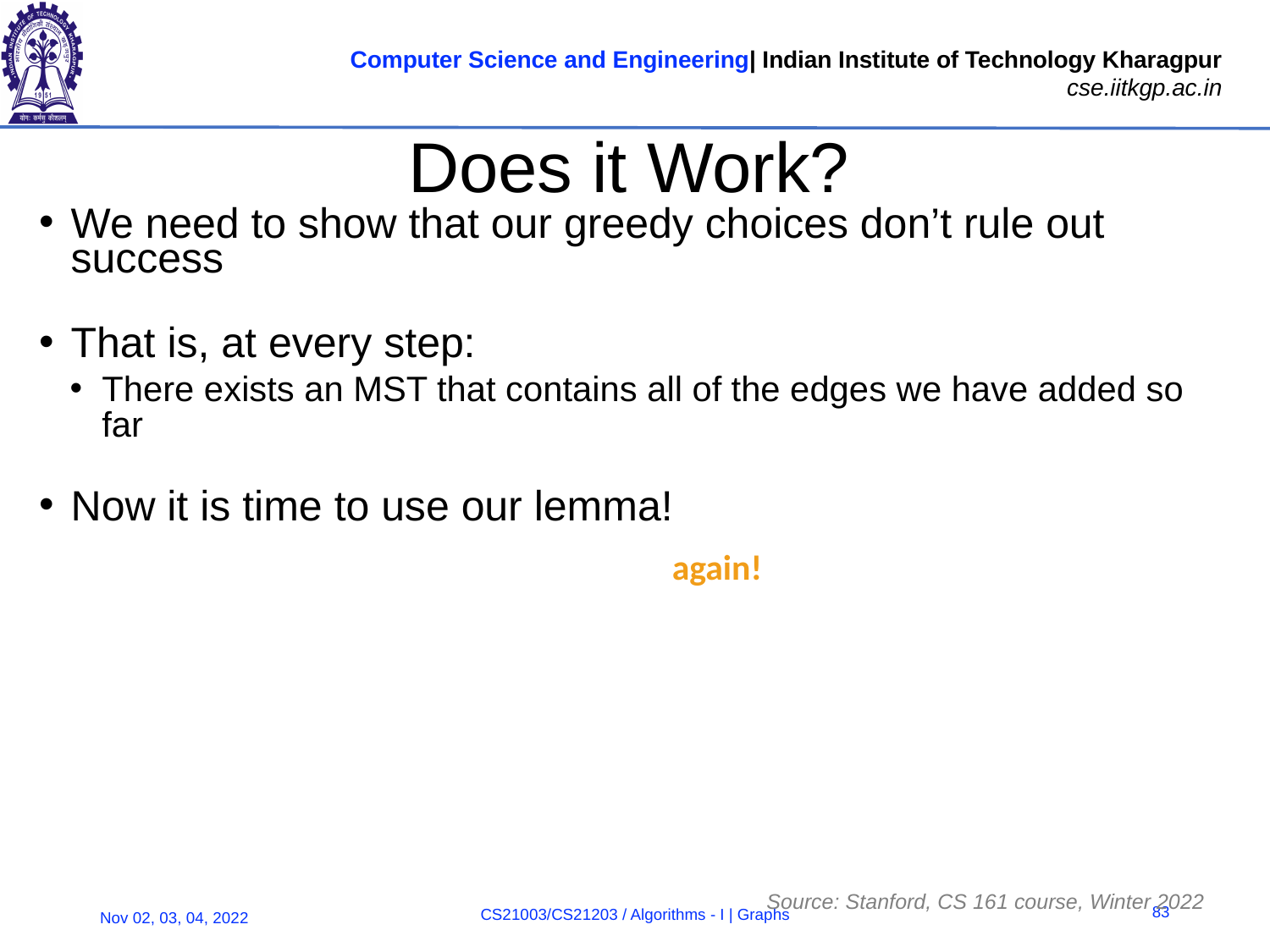

# Does it Work?
We need to show that our greedy choices don’t rule out success

That is, at every step:
There exists an MST that contains all of the edges we have added so far

Now it is time to use our lemma!
again!
Source: Stanford, CS 161 course, Winter 2022
83
CS21003/CS21203 / Algorithms - I | Graphs
Nov 02, 03, 04, 2022